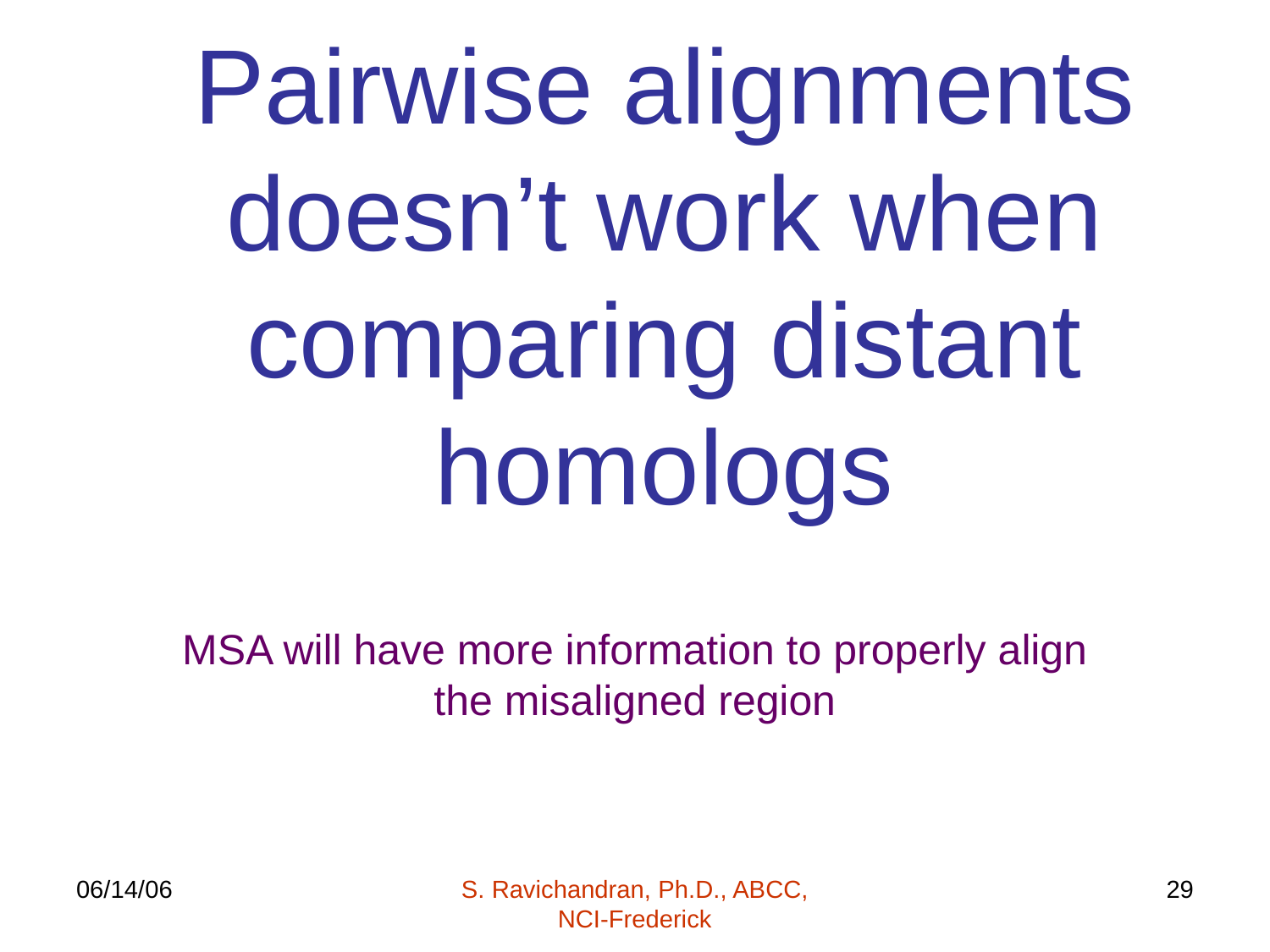

# Pairwise alignments doesn’t work when comparing distant homologs
MSA will have more information to properly align the misaligned region
06/14/06
S. Ravichandran, Ph.D., ABCC, NCI-Frederick
29